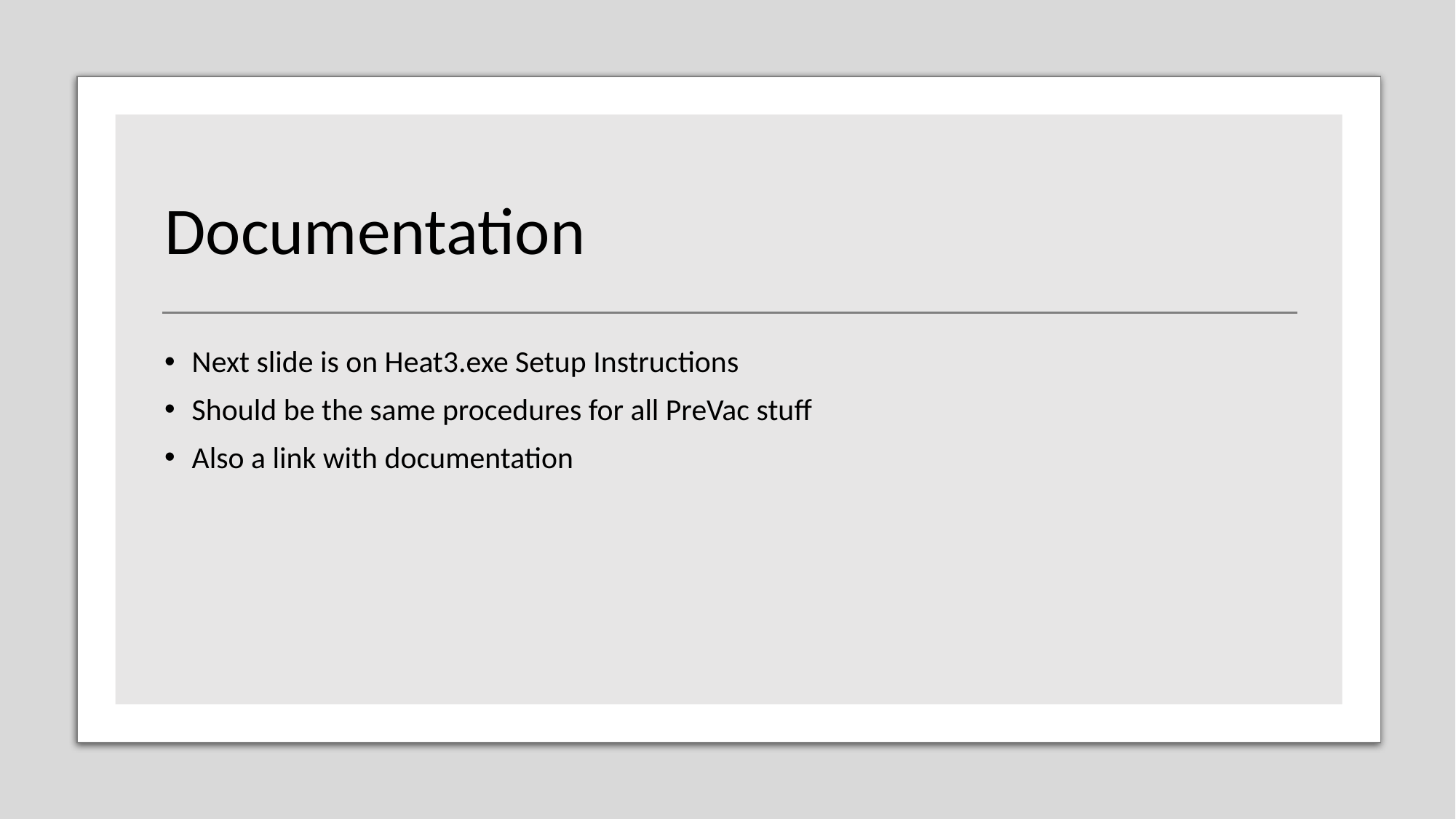

# Documentation
Next slide is on Heat3.exe Setup Instructions
Should be the same procedures for all PreVac stuff
Also a link with documentation